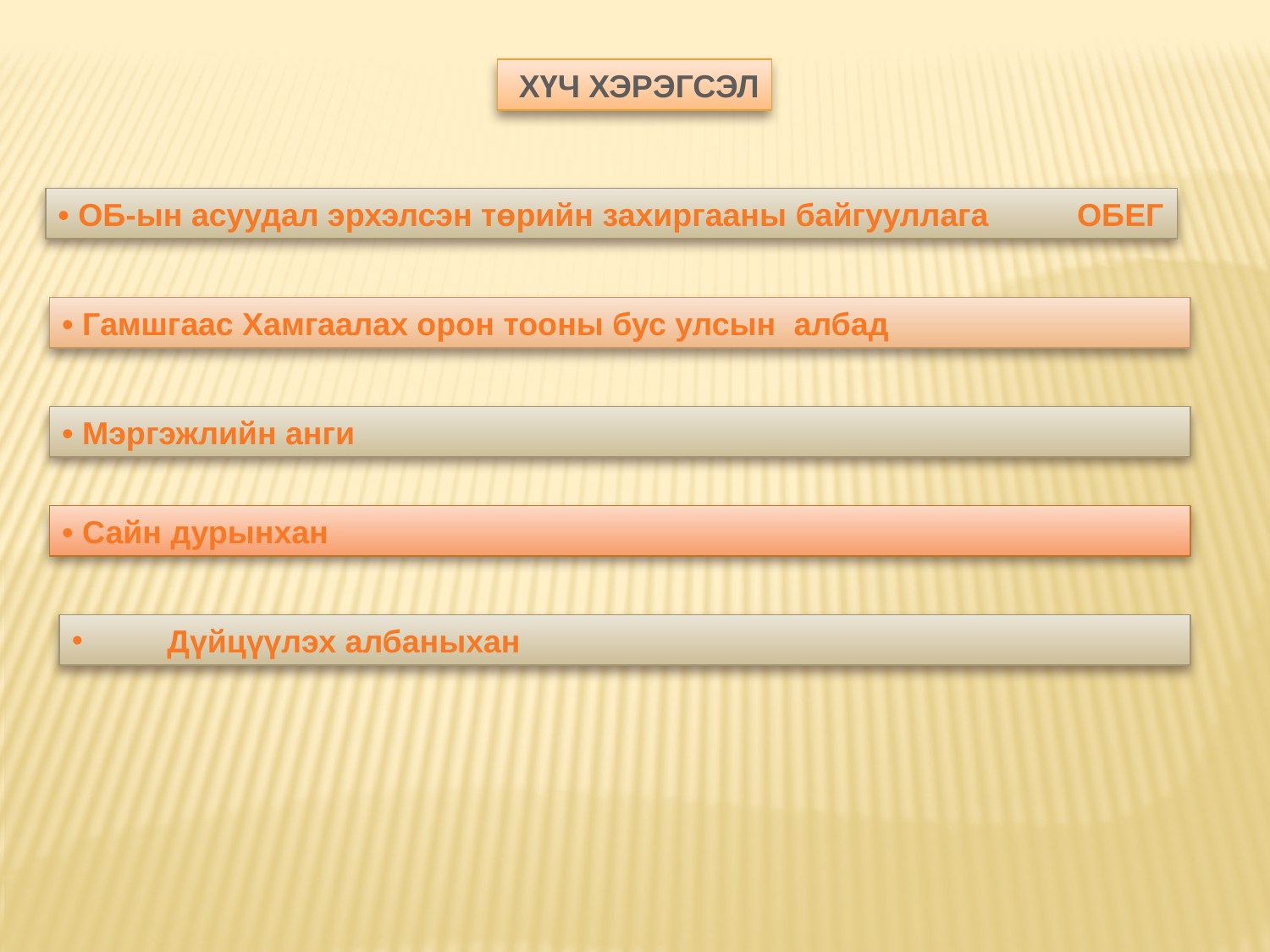

ХҮЧ ХЭРЭГСЭЛ
• ОБ-ын асуудал эрхэлсэн төрийн захиргааны байгууллага          ОБЕГ
• Гамшгаас Хамгаалах орон тооны бус улсын  албад
• Мэргэжлийн анги
• Сайн дурынхан
Дүйцүүлэх албаныхан